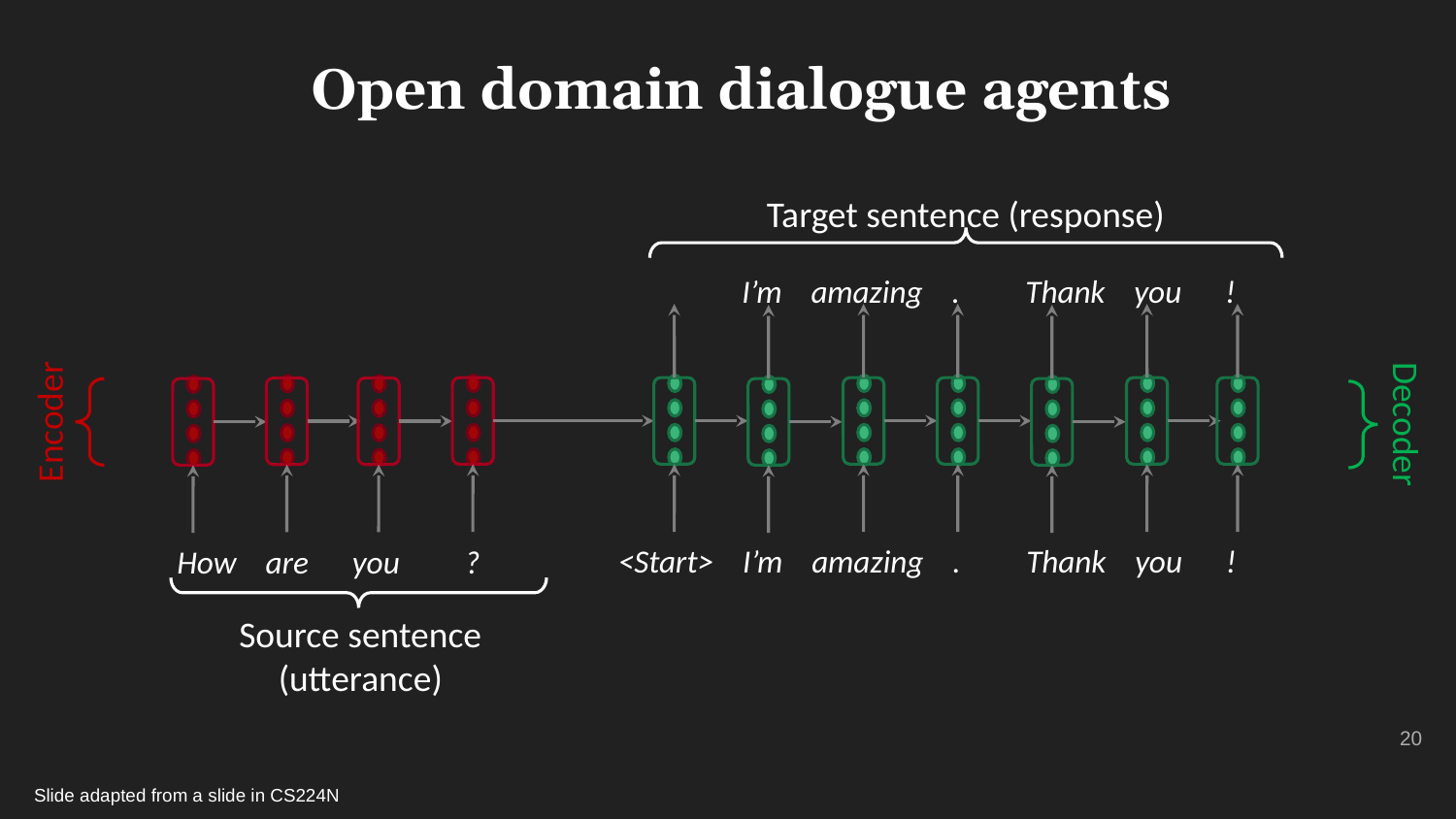

# Open domain dialogue agents
Target sentence (response)
                 I’m    amazing    .         Thank    you      !

Encoder
Decoder

<Start>    I’m    amazing    .         Thank    you      !

How    are      you         ?
Source sentence (utterance)
20
Slide adapted from a slide in CS224N